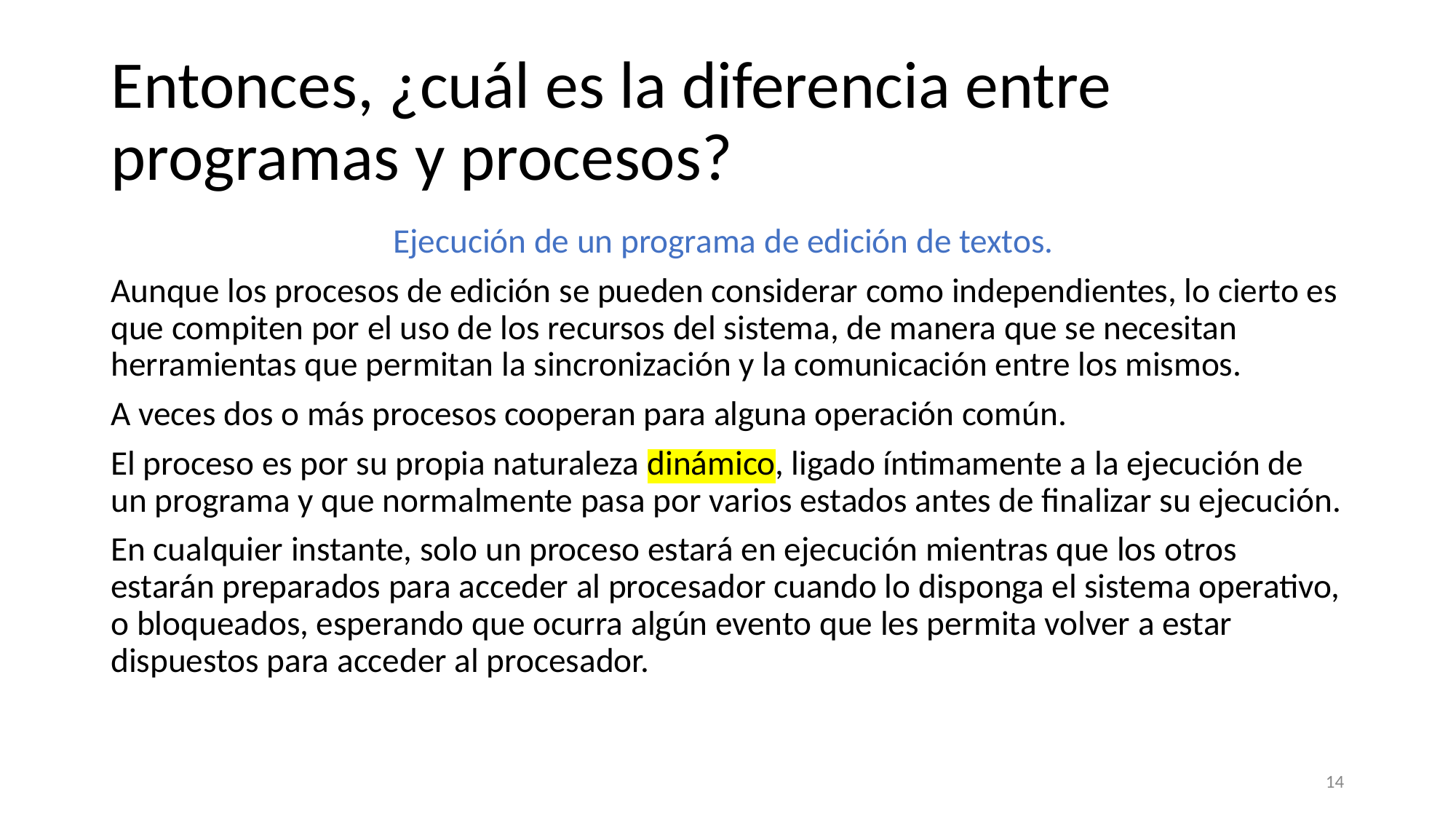

# Entonces, ¿cuál es la diferencia entre programas y procesos?
Ejecución de un programa de edición de textos.
Aunque los procesos de edición se pueden considerar como independientes, lo cierto es que compiten por el uso de los recursos del sistema, de manera que se necesitan herramientas que permitan la sincronización y la comunicación entre los mismos.
A veces dos o más procesos cooperan para alguna operación común.
El proceso es por su propia naturaleza dinámico, ligado íntimamente a la ejecución de un programa y que normalmente pasa por varios estados antes de finalizar su ejecución.
En cualquier instante, solo un proceso estará en ejecución mientras que los otros estarán preparados para acceder al procesador cuando lo disponga el sistema operativo, o bloqueados, esperando que ocurra algún evento que les permita volver a estar dispuestos para acceder al procesador.

14